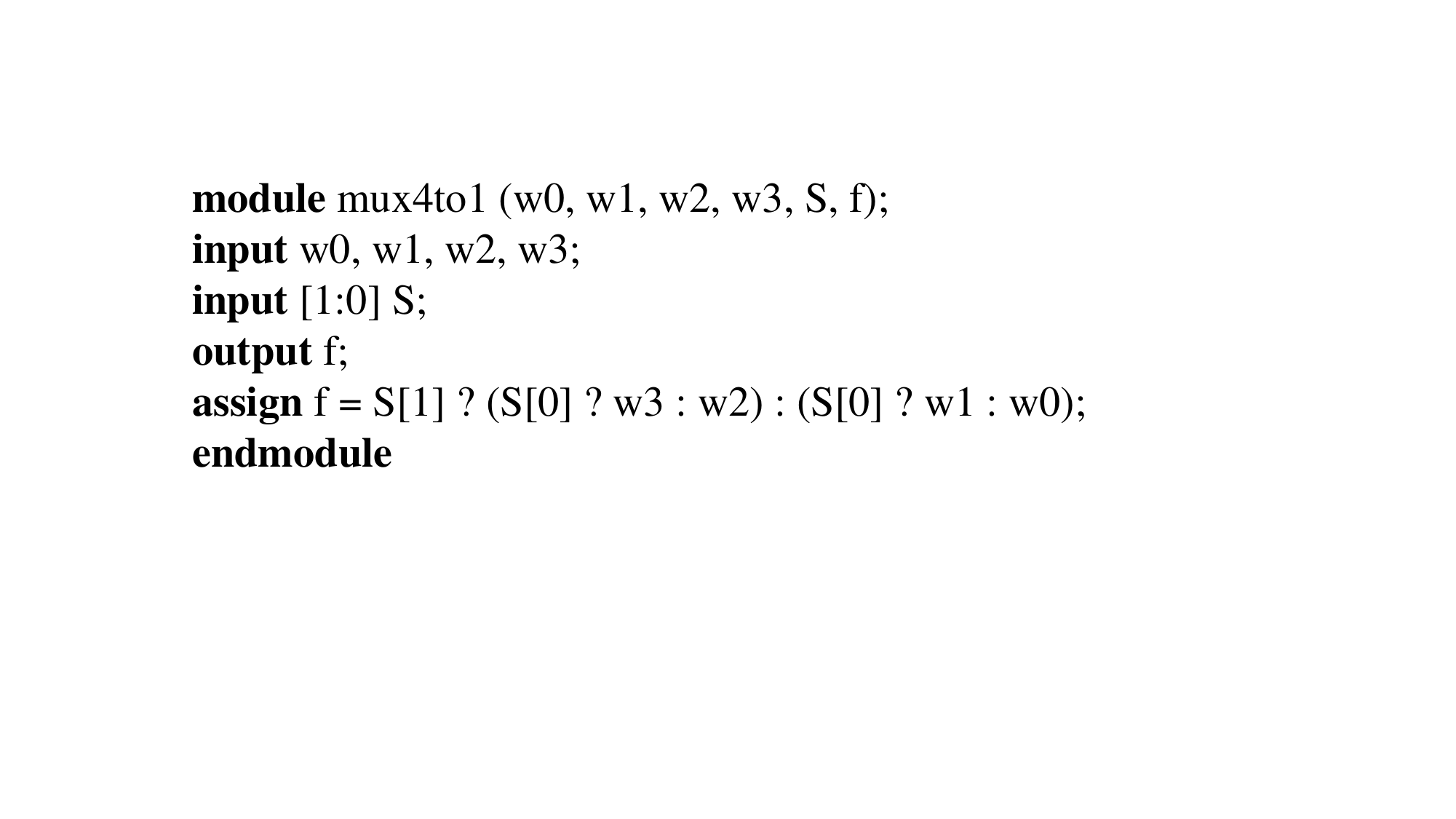

module mux4to1 (w0, w1, w2, w3, S, f);
input w0, w1, w2, w3;
input [1:0] S;
output f;
assign f = S[1] ? (S[0] ? w3 : w2) : (S[0] ? w1 : w0);
endmodule